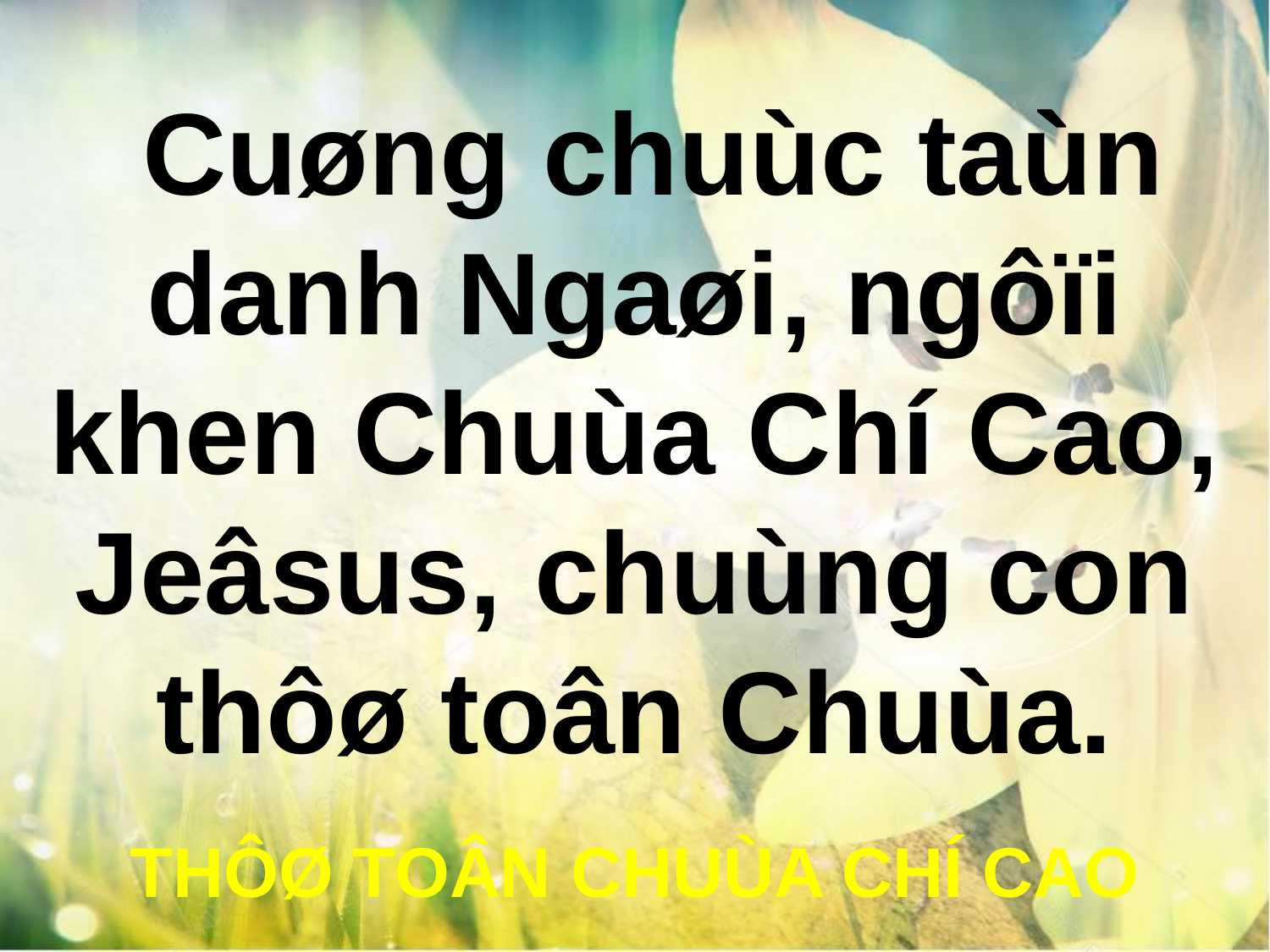

Cuøng chuùc taùn danh Ngaøi, ngôïi khen Chuùa Chí Cao, Jeâsus, chuùng con thôø toân Chuùa.
THÔØ TOÂN CHUÙA CHÍ CAO